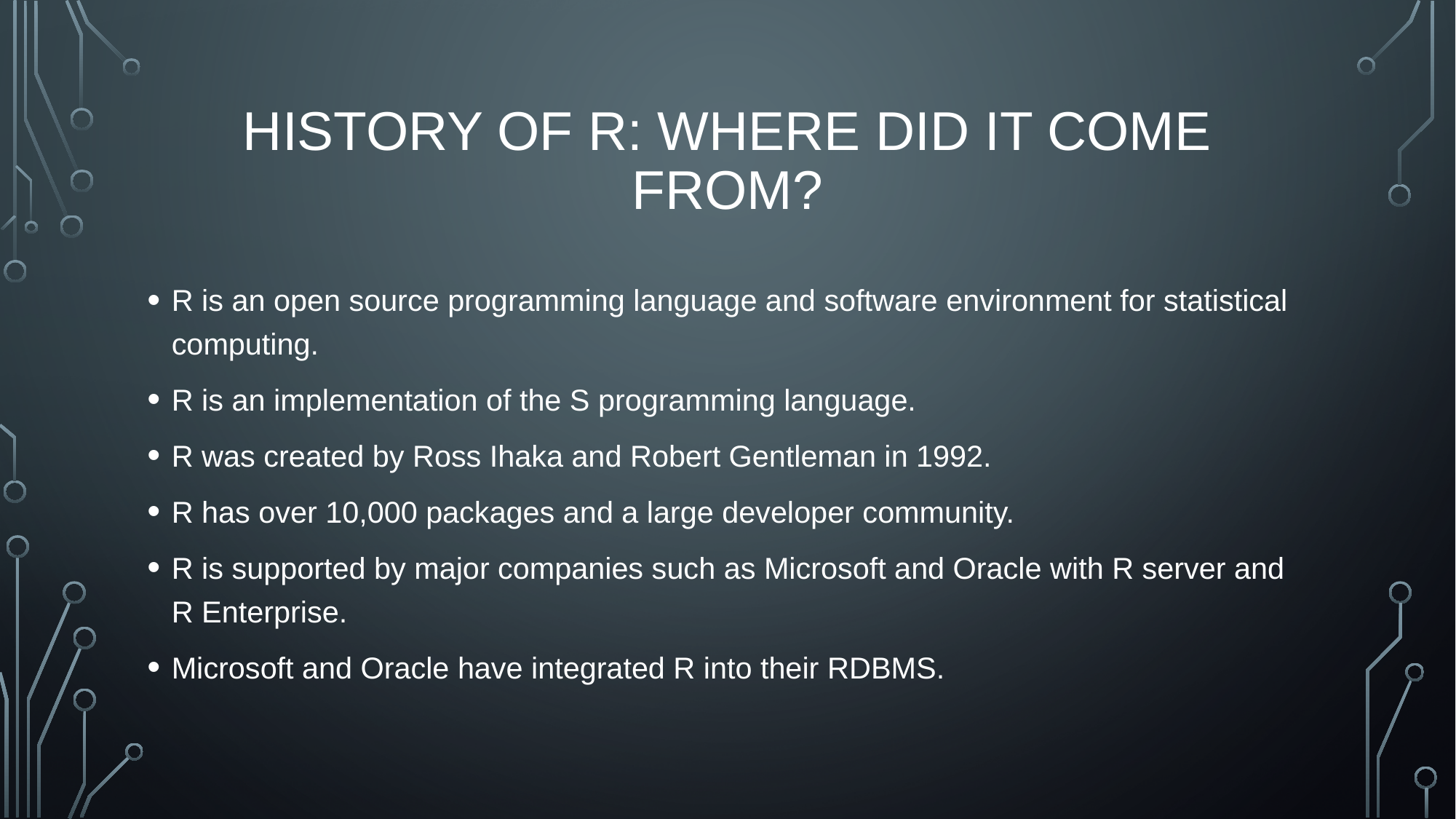

# History of r: where did it come from?
R is an open source programming language and software environment for statistical computing.
R is an implementation of the S programming language.
R was created by Ross Ihaka and Robert Gentleman in 1992.
R has over 10,000 packages and a large developer community.
R is supported by major companies such as Microsoft and Oracle with R server and R Enterprise.
Microsoft and Oracle have integrated R into their RDBMS.